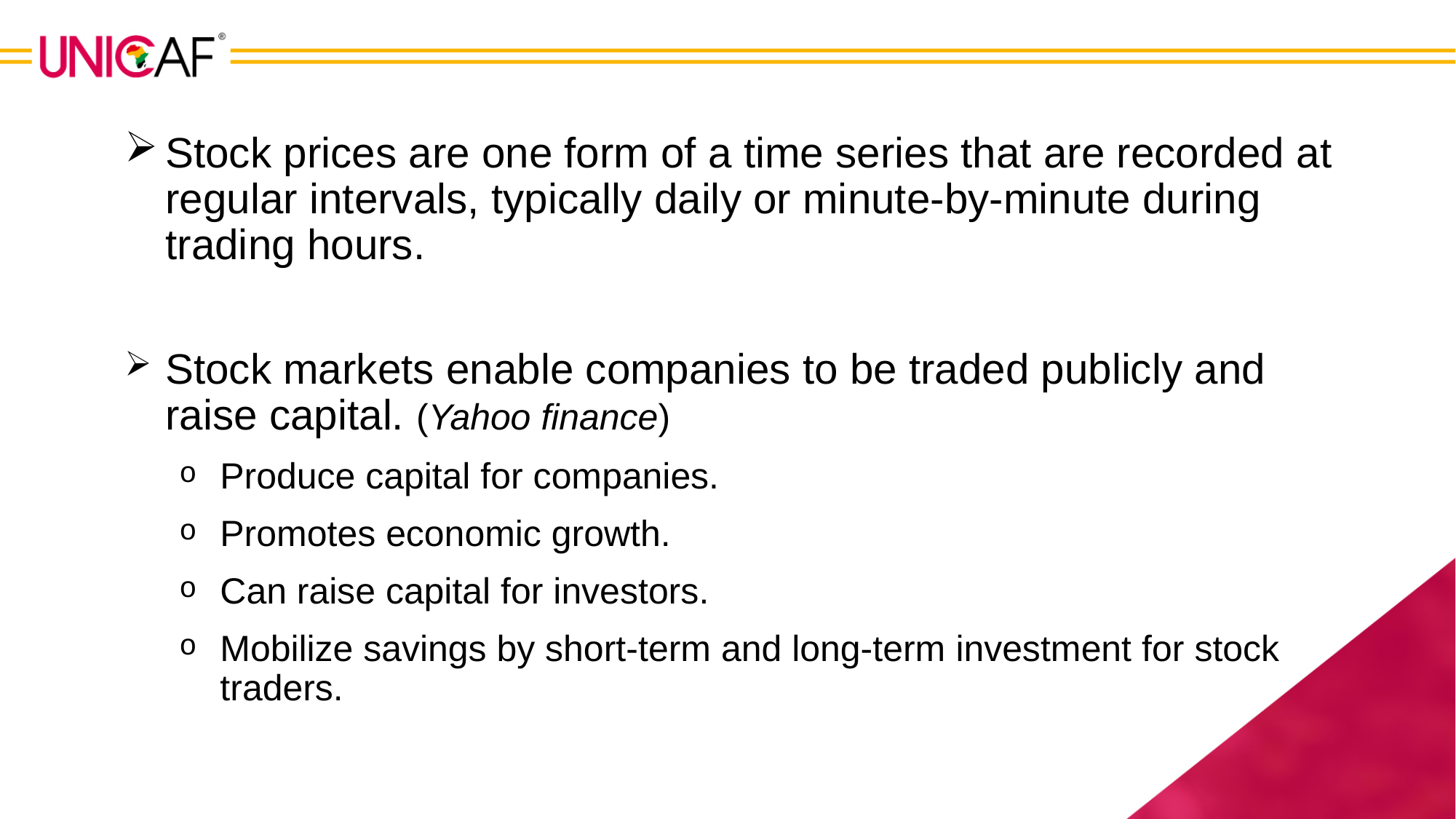

Stock prices are one form of a time series that are recorded at regular intervals, typically daily or minute-by-minute during trading hours.

Stock markets enable companies to be traded publicly and raise capital. (Yahoo finance)
Produce capital for companies.
Promotes economic growth.
Can raise capital for investors.
Mobilize savings by short-term and long-term investment for stock traders.